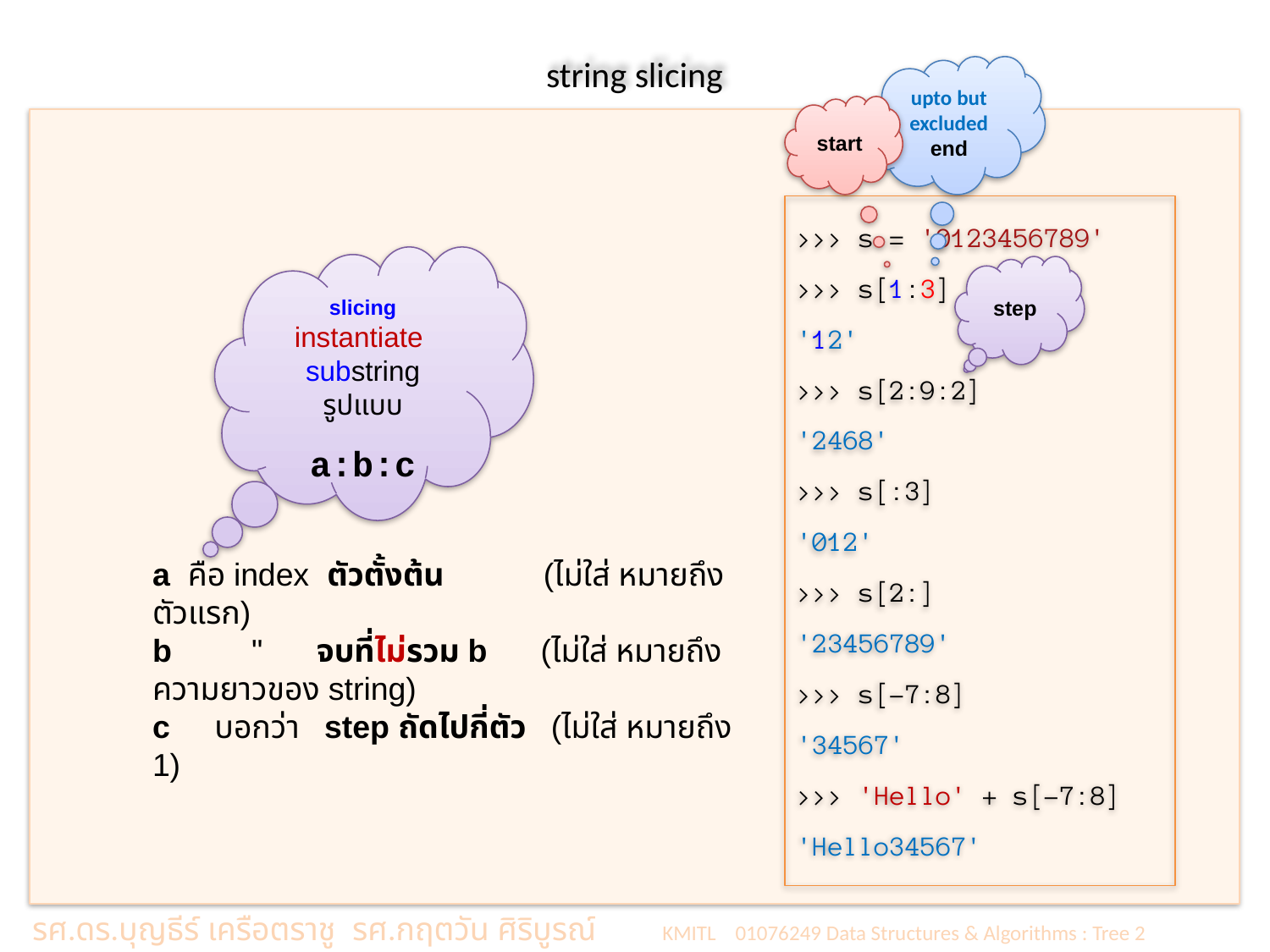

# string slicing
upto but excluded
end
start
>>> s = '0123456789'
>>> s[1:3]
'12'
>>> s[2:9:2]
'2468'
>>> s[:3]
'012'
>>> s[2:]
'23456789'
>>> s[-7:8]
'34567'
>>> 'Hello' + s[-7:8]
'Hello34567'
slicing
instantiate  substring
รูปแบบ
a:b:c
step
a  คือ index  ตัวตั้งต้น            (ไม่ใส่ หมายถึง ตัวแรก)
b         "      จบที่ไม่รวม b      (ไม่ใส่ หมายถึง ความยาวของ string)
c     บอกว่า   step ถัดไปกี่ตัว   (ไม่ใส่ หมายถึง 1)